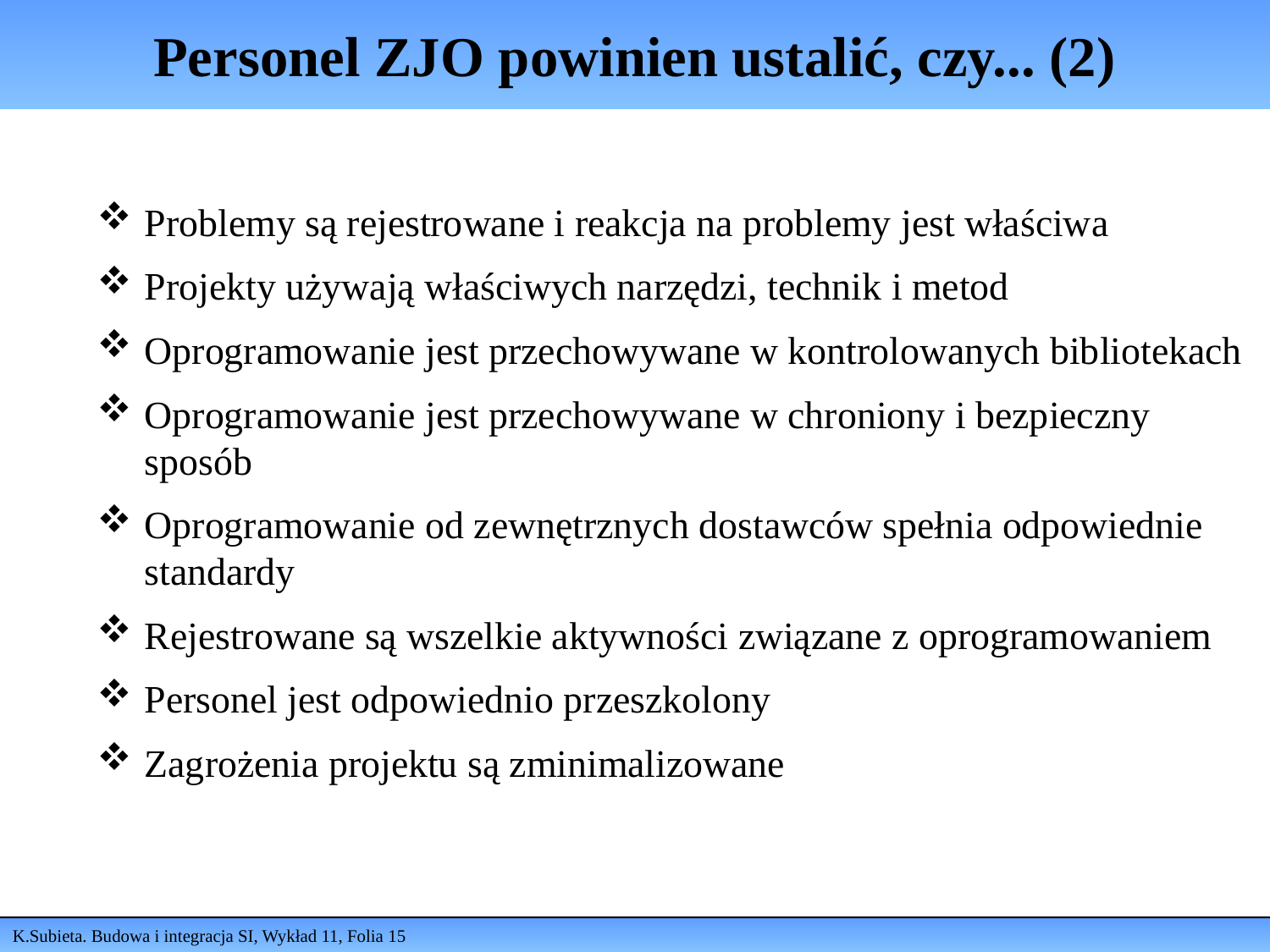

# Personel ZJO powinien ustalić, czy... (2)
Problemy są rejestrowane i reakcja na problemy jest właściwa
Projekty używają właściwych narzędzi, technik i metod
Oprogramowanie jest przechowywane w kontrolowanych bibliotekach
Oprogramowanie jest przechowywane w chroniony i bezpieczny sposób
Oprogramowanie od zewnętrznych dostawców spełnia odpowiednie standardy
Rejestrowane są wszelkie aktywności związane z oprogramowaniem
Personel jest odpowiednio przeszkolony
Zagrożenia projektu są zminimalizowane